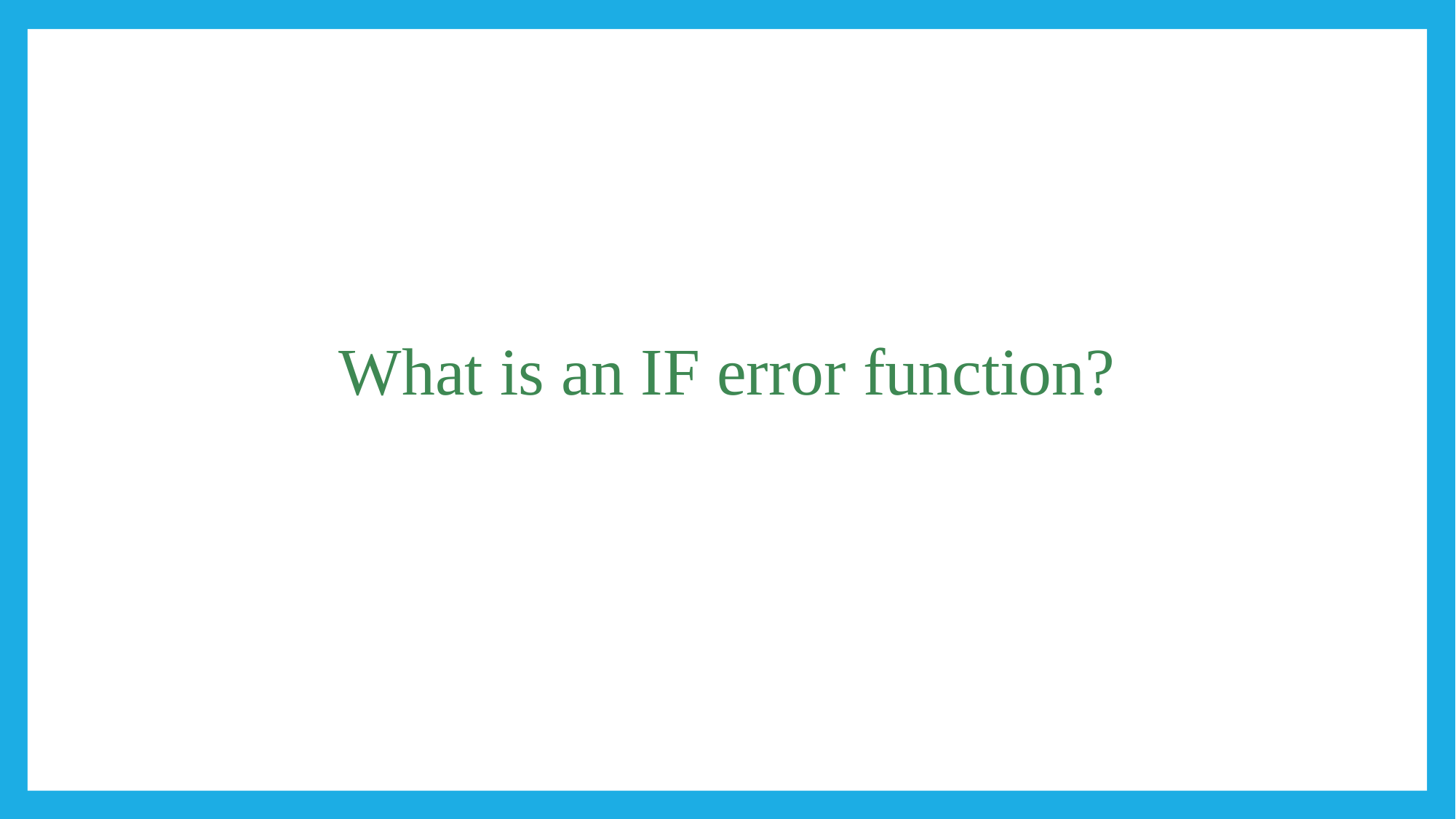

#
What is an IF error function?